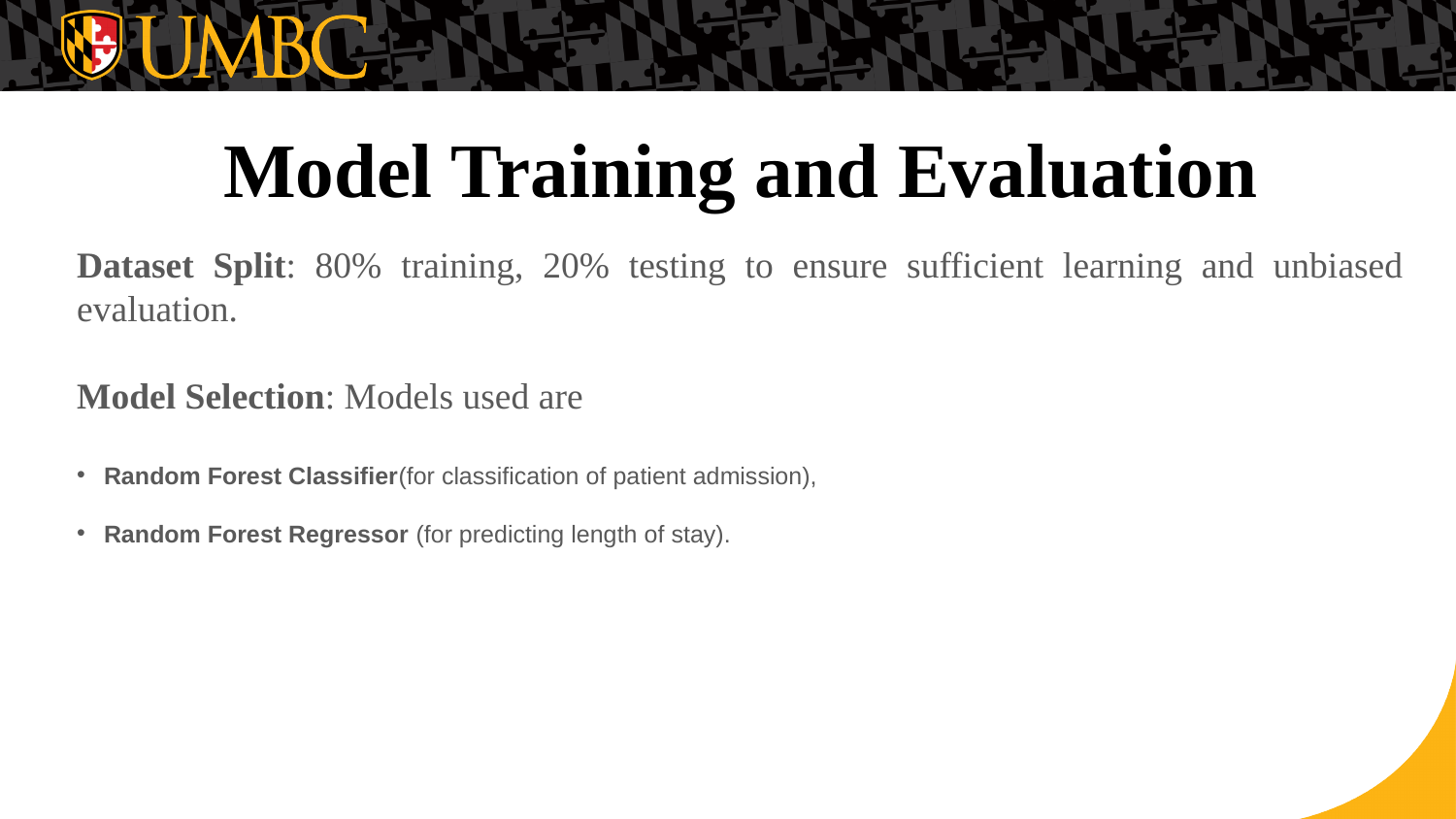

# Model Training and Evaluation
Dataset Split: 80% training, 20% testing to ensure sufficient learning and unbiased evaluation.

Model Selection: Models used are

Random Forest Classifier(for classification of patient admission),

Random Forest Regressor (for predicting length of stay).